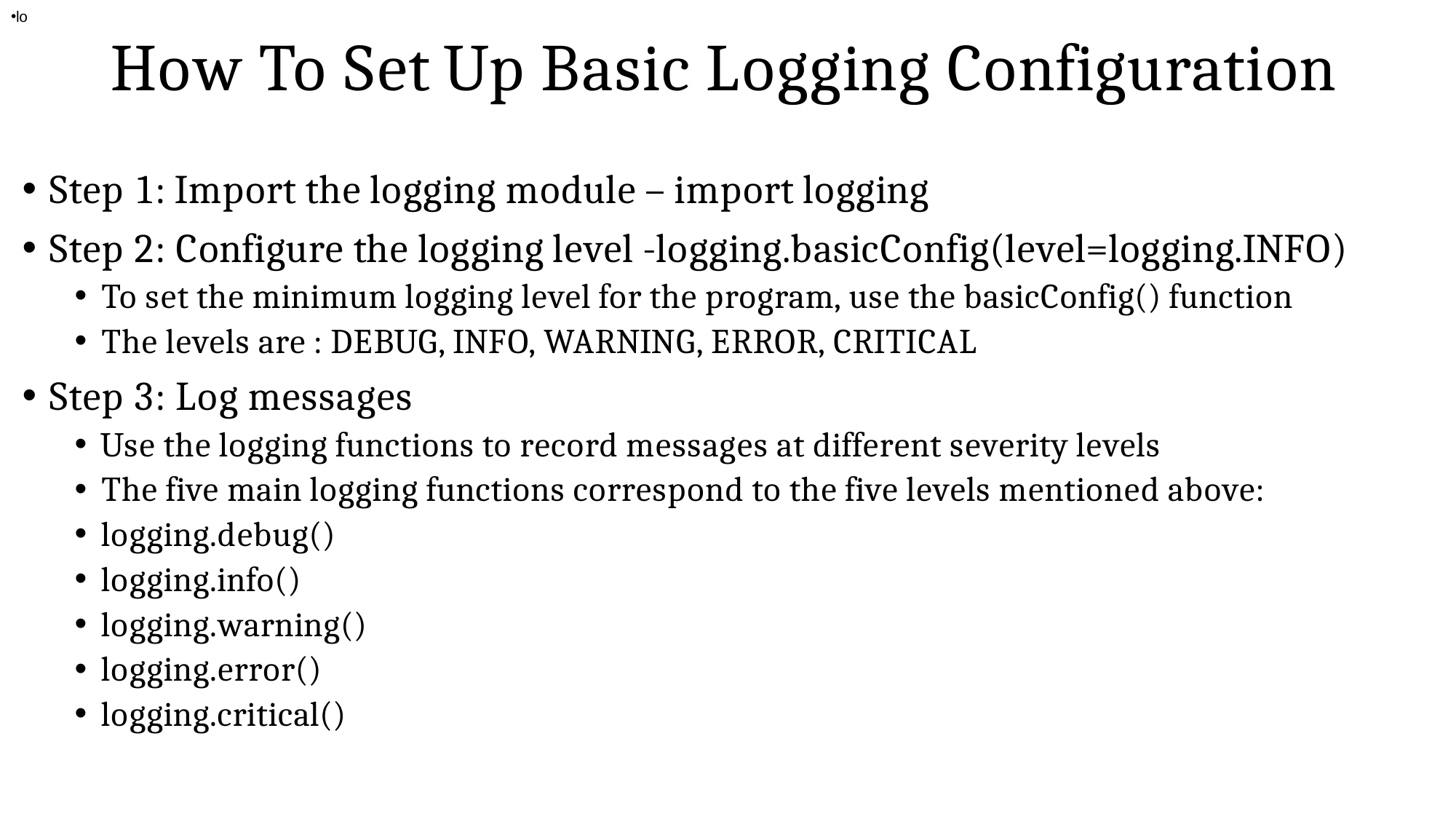

lo
# How To Set Up Basic Logging Configuration
Step 1: Import the logging module – import logging
Step 2: Configure the logging level -logging.basicConfig(level=logging.INFO)
To set the minimum logging level for the program, use the basicConfig() function
The levels are : DEBUG, INFO, WARNING, ERROR, CRITICAL
Step 3: Log messages
Use the logging functions to record messages at different severity levels
The five main logging functions correspond to the five levels mentioned above:
logging.debug()
logging.info()
logging.warning()
logging.error()
logging.critical()